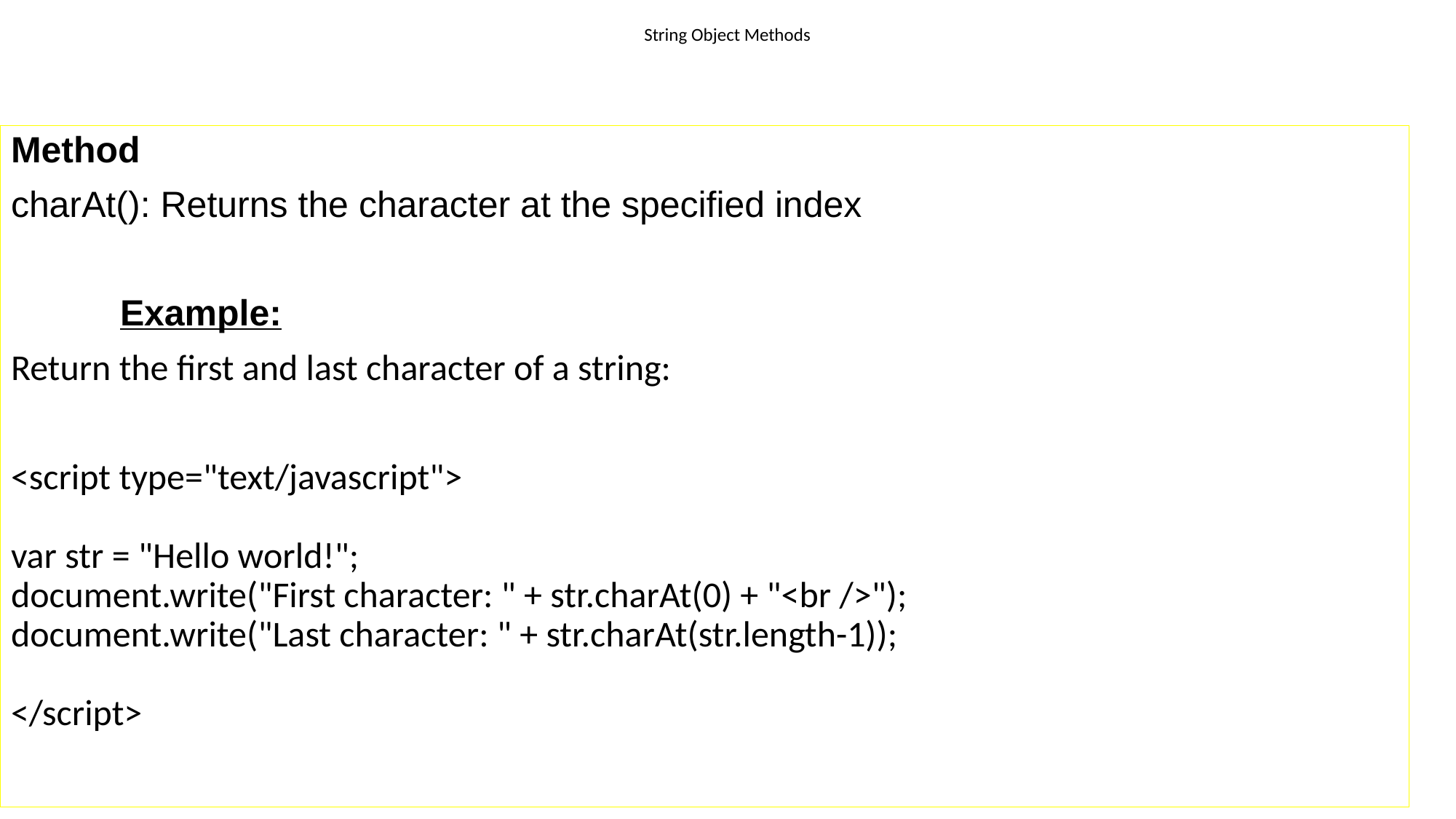

# String Object Methods
Method
charAt(): Returns the character at the specified index

	Example:
Return the first and last character of a string:

<script type="text/javascript">
var str = "Hello world!";
document.write("First character: " + str.charAt(0) + "<br />");
document.write("Last character: " + str.charAt(str.length-1));
</script>